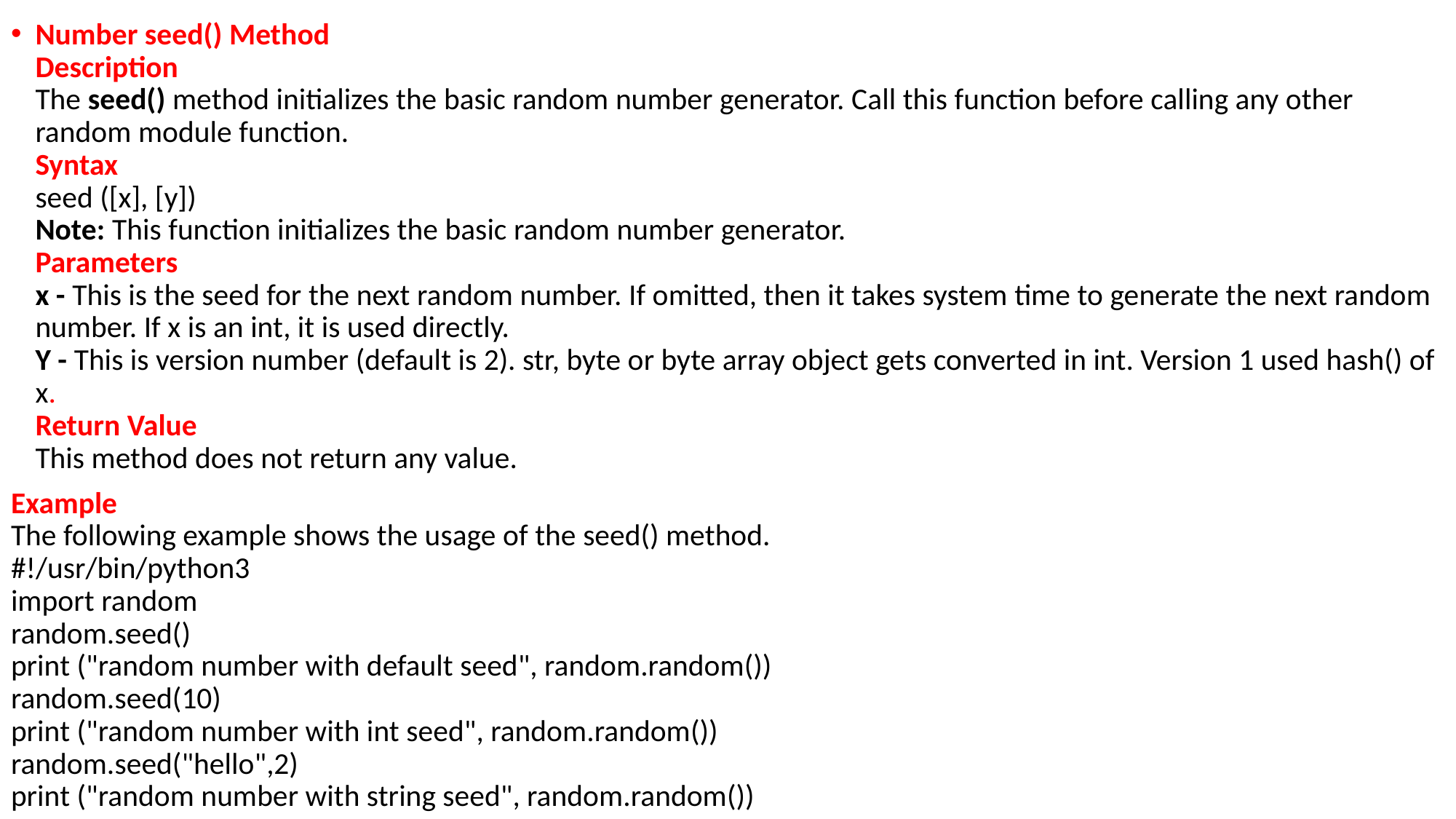

Number seed() Method
Description
The seed() method initializes the basic random number generator. Call this function before calling any other random module function.
Syntax
seed ([x], [y])
Note: This function initializes the basic random number generator.
Parameters
x - This is the seed for the next random number. If omitted, then it takes system time to generate the next random number. If x is an int, it is used directly.
Y - This is version number (default is 2). str, byte or byte array object gets converted in int. Version 1 used hash() of x.
Return Value
This method does not return any value.
Example
The following example shows the usage of the seed() method.
#!/usr/bin/python3
import random
random.seed()
print ("random number with default seed", random.random())
random.seed(10)
print ("random number with int seed", random.random())
random.seed("hello",2)
print ("random number with string seed", random.random())